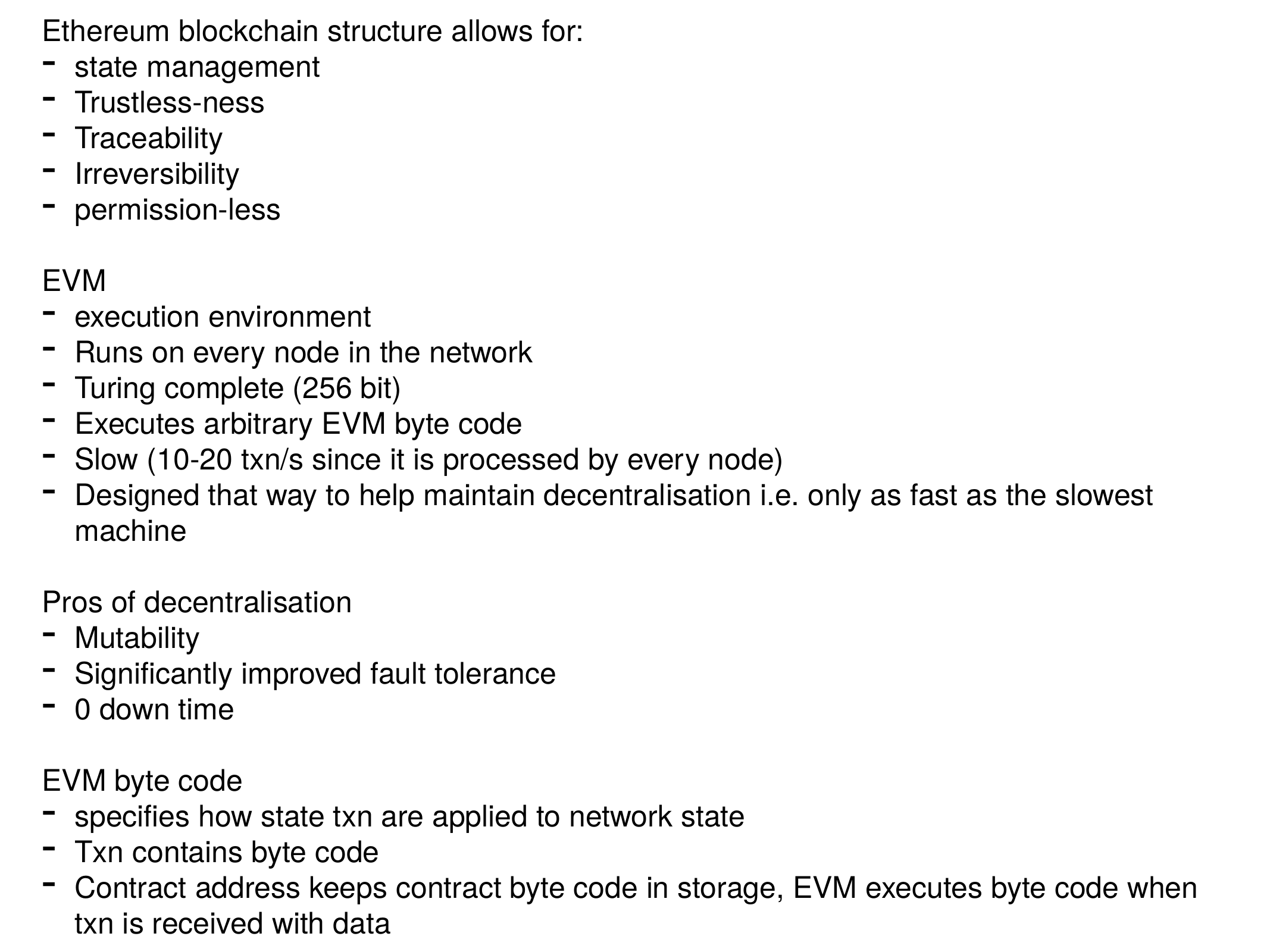

Ethereum blockchain structure allows for:
state management
Trustless-ness
Traceability
Irreversibility
permission-less

EVM
execution environment
Runs on every node in the network
Turing complete (256 bit)
Executes arbitrary EVM byte code
Slow (10-20 txn/s since it is processed by every node)
Designed that way to help maintain decentralisation i.e. only as fast as the slowest machine

Pros of decentralisation
Mutability
Significantly improved fault tolerance
0 down time

EVM byte code
specifies how state txn are applied to network state
Txn contains byte code
Contract address keeps contract byte code in storage, EVM executes byte code when txn is received with data